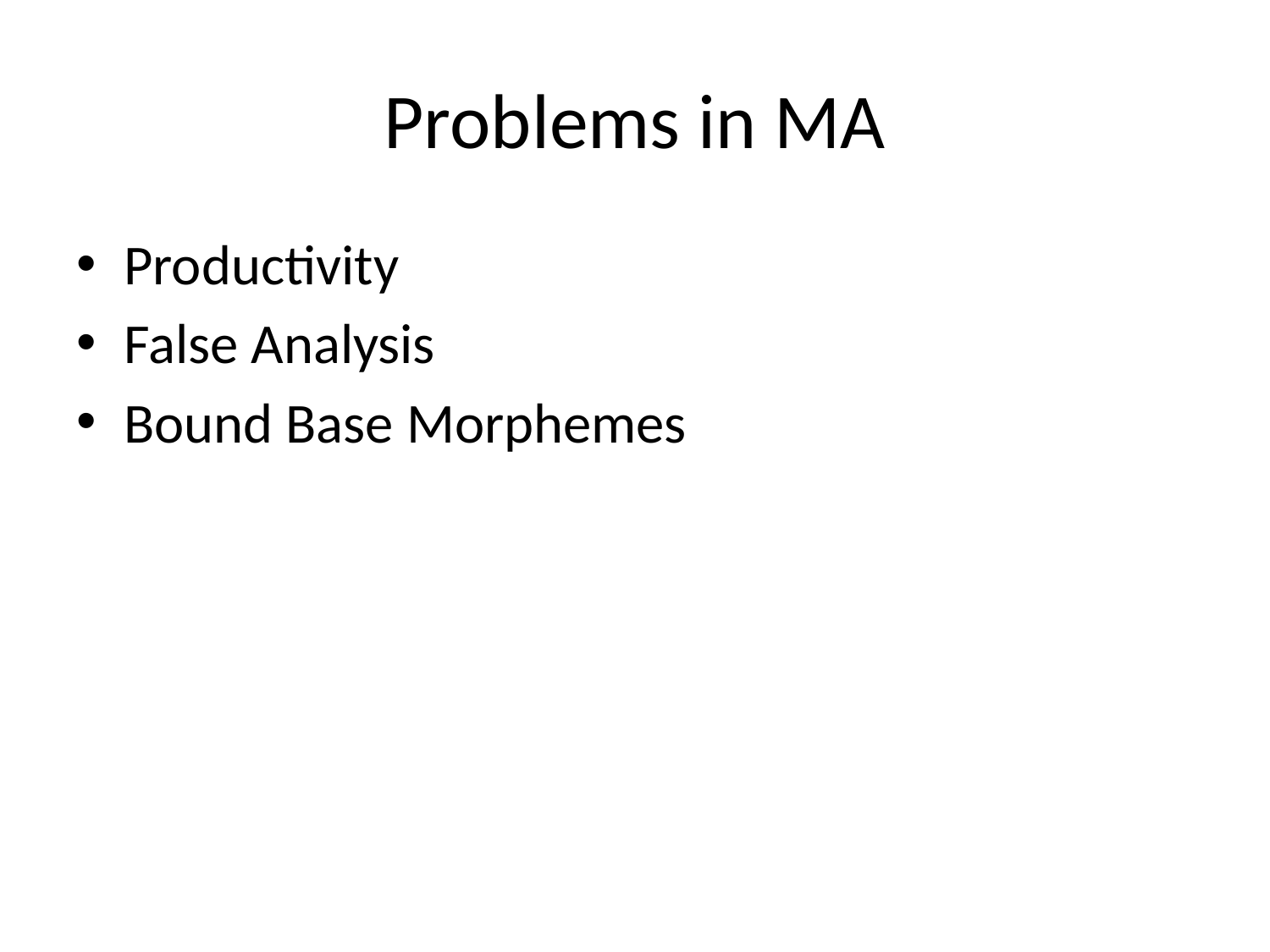

# Problems in MA
Productivity
False Analysis
Bound Base Morphemes